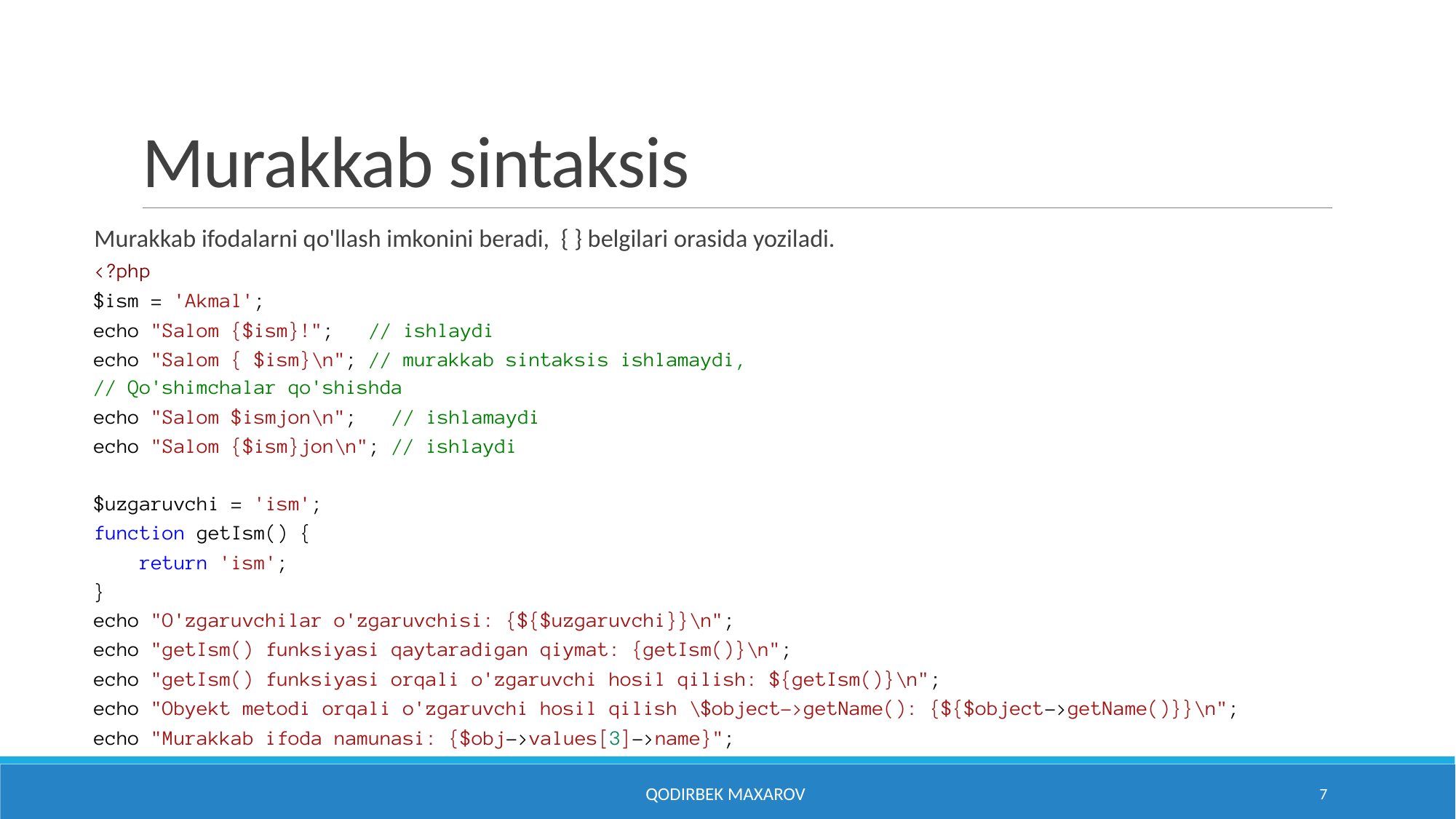

# Murakkab sintaksis
Murakkab ifodalarni qo'llash imkonini beradi,  { } belgilari orasida yoziladi.
<?php
$ism = 'Akmal';
echo "Salom {$ism}!";   // ishlaydi
echo "Salom { $ism}\n"; // murakkab sintaksis ishlamaydi, 
// Qo'shimchalar qo'shishda
echo "Salom $ismjon\n";   // ishlamaydi
echo "Salom {$ism}jon\n"; // ishlaydi
$uzgaruvchi = 'ism';
function getIsm() {
    return 'ism';
}
echo "O'zgaruvchilar o'zgaruvchisi: {${$uzgaruvchi}}\n";
echo "getIsm() funksiyasi qaytaradigan qiymat: {getIsm()}\n";
echo "getIsm() funksiyasi orqali o'zgaruvchi hosil qilish: ${getIsm()}\n";
echo "Obyekt metodi orqali o'zgaruvchi hosil qilish \$object->getName(): {${$object->getName()}}\n";
echo "Murakkab ifoda namunasi: {$obj->values[3]->name}";
Qodirbek Maxarov
7